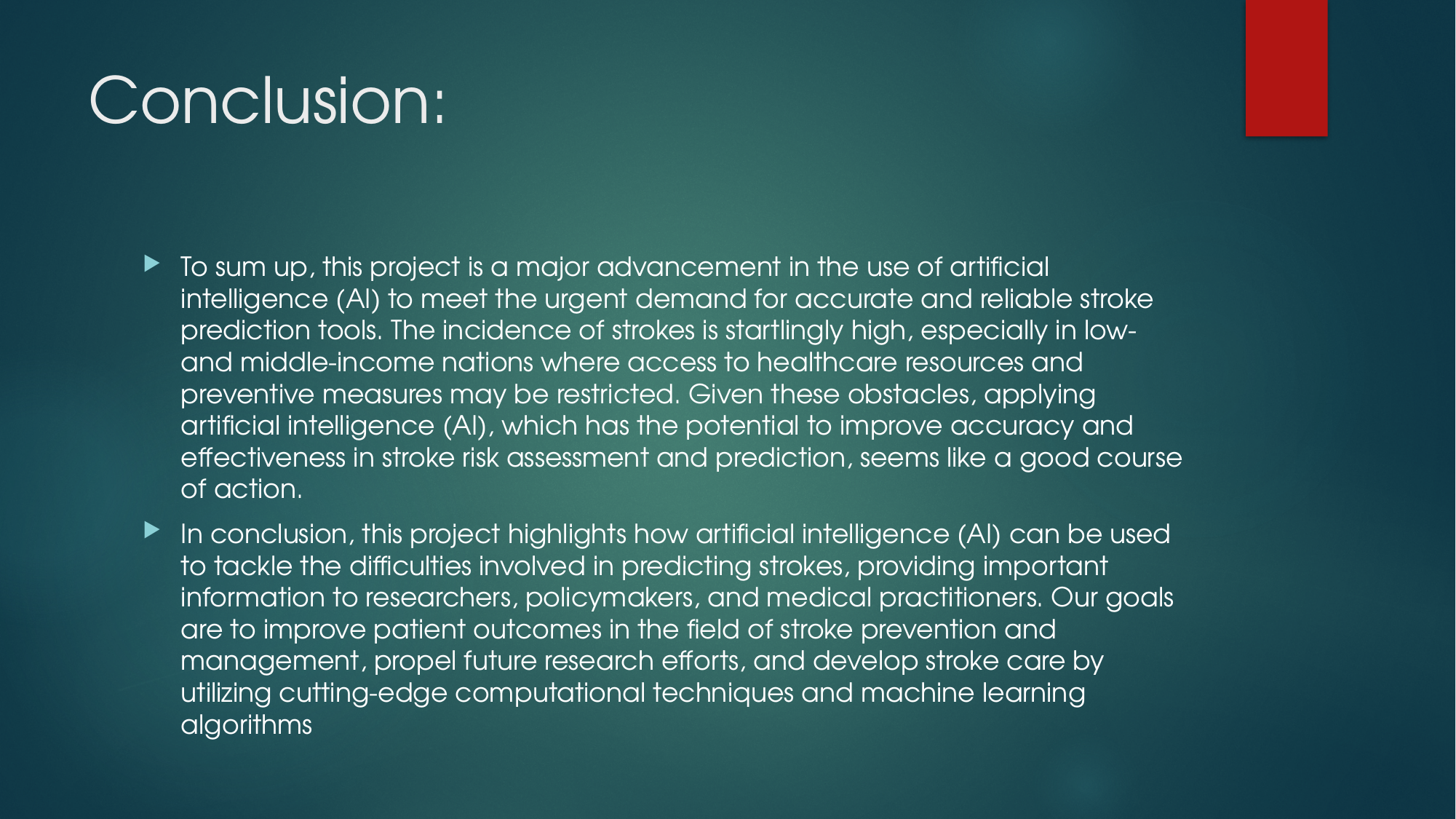

# Conclusion:
To sum up, this project is a major advancement in the use of artificial intelligence (AI) to meet the urgent demand for accurate and reliable stroke prediction tools. The incidence of strokes is startlingly high, especially in low- and middle-income nations where access to healthcare resources and preventive measures may be restricted. Given these obstacles, applying artificial intelligence (AI), which has the potential to improve accuracy and effectiveness in stroke risk assessment and prediction, seems like a good course of action.
In conclusion, this project highlights how artificial intelligence (AI) can be used to tackle the difficulties involved in predicting strokes, providing important information to researchers, policymakers, and medical practitioners. Our goals are to improve patient outcomes in the field of stroke prevention and management, propel future research efforts, and develop stroke care by utilizing cutting-edge computational techniques and machine learning algorithms